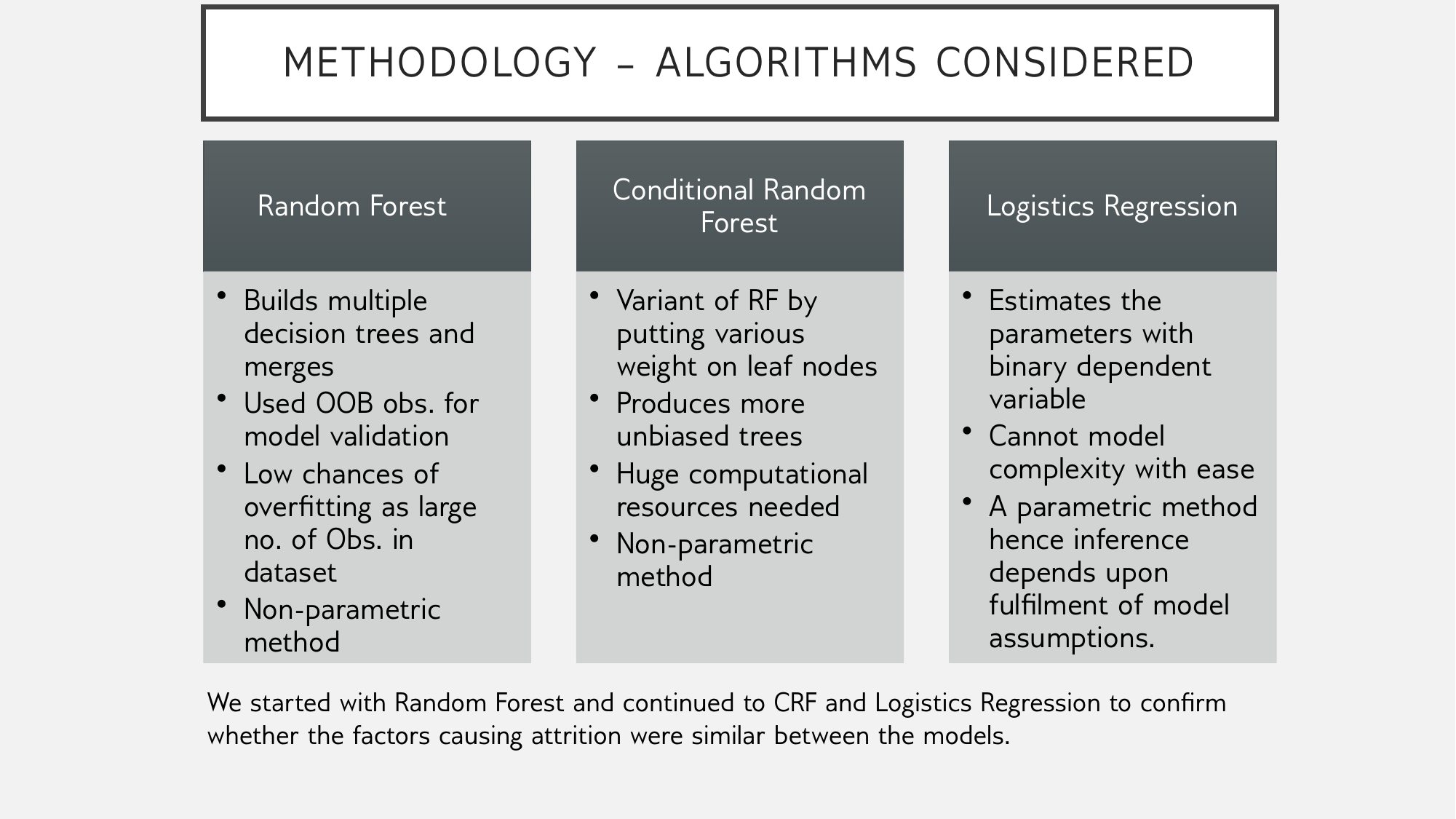

# Methodology – ALGORITHMS Considered
Random Forest
Builds multiple decision trees and merges
Used OOB obs. for model validation
Low chances of overfitting as large no. of Obs. in dataset
Non-parametric method
Conditional Random Forest
Variant of RF by putting various weight on leaf nodes
Produces more unbiased trees
Huge computational resources needed
Non-parametric method
Logistics Regression
Estimates the parameters with binary dependent variable
Cannot model complexity with ease
A parametric method hence inference depends upon fulfilment of model assumptions.
We started with Random Forest and continued to CRF and Logistics Regression to confirm whether the factors causing attrition were similar between the models.